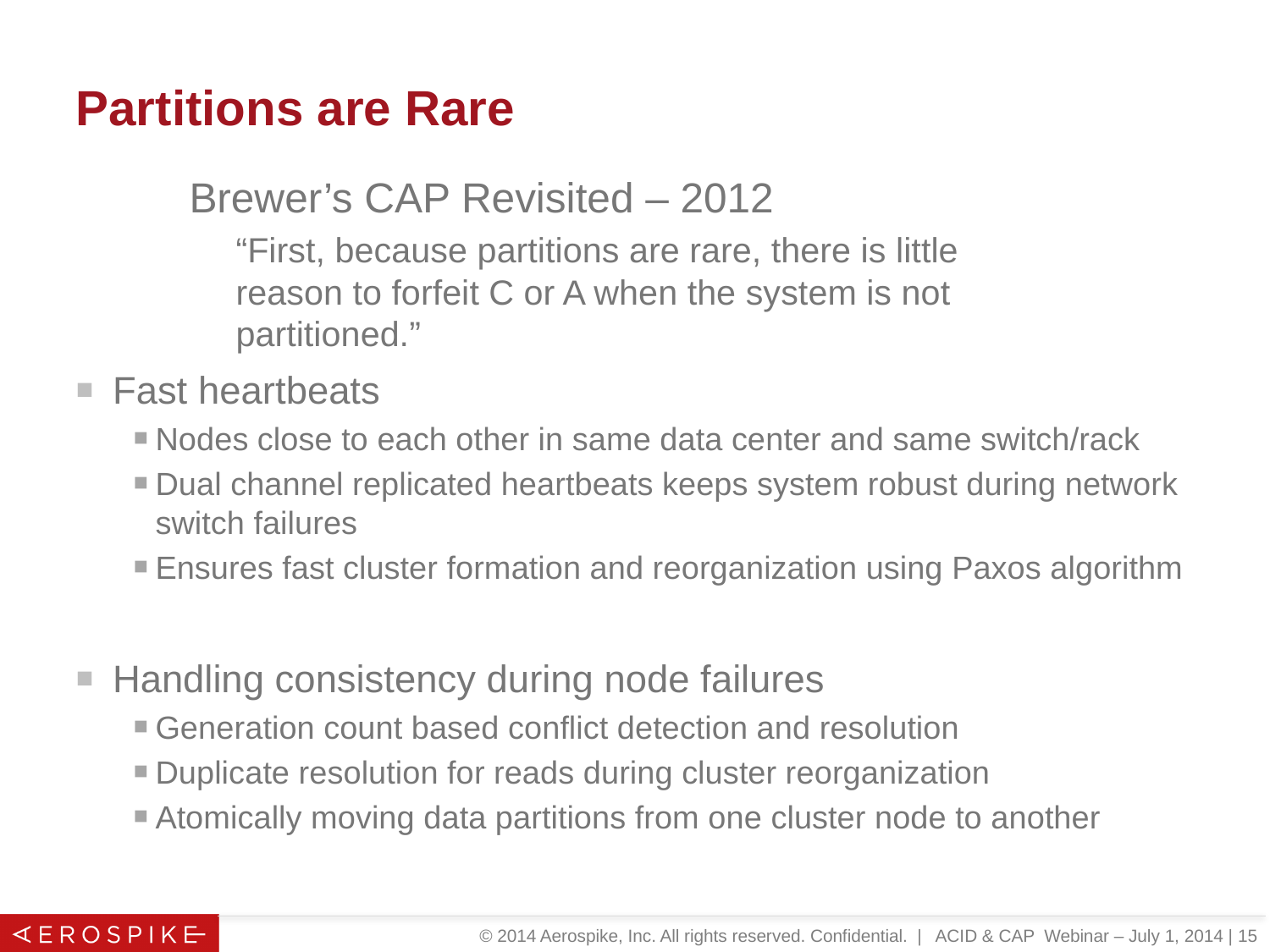

# Partitions are Rare
Brewer’s CAP Revisited – 2012
“First, because partitions are rare, there is little reason to forfeit C or A when the system is not partitioned.”
Fast heartbeats
Nodes close to each other in same data center and same switch/rack
Dual channel replicated heartbeats keeps system robust during network switch failures
Ensures fast cluster formation and reorganization using Paxos algorithm

Handling consistency during node failures
Generation count based conflict detection and resolution
Duplicate resolution for reads during cluster reorganization
Atomically moving data partitions from one cluster node to another